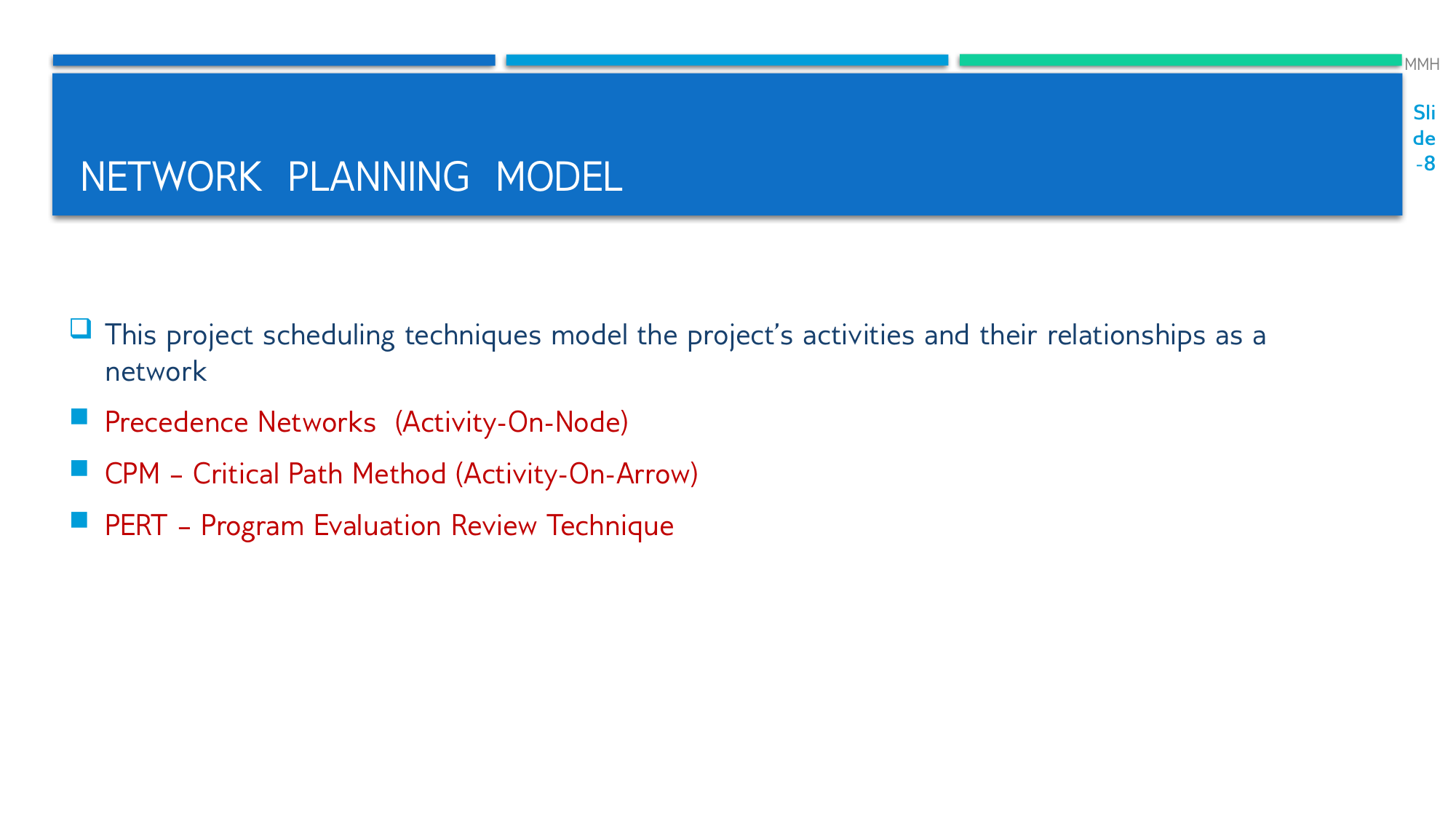

MMH
Slide-8
# Network  planning  model
This project scheduling techniques model the project’s activities and their relationships as a network
Precedence Networks  (Activity-On-Node)
CPM – Critical Path Method (Activity-On-Arrow)
PERT – Program Evaluation Review Technique